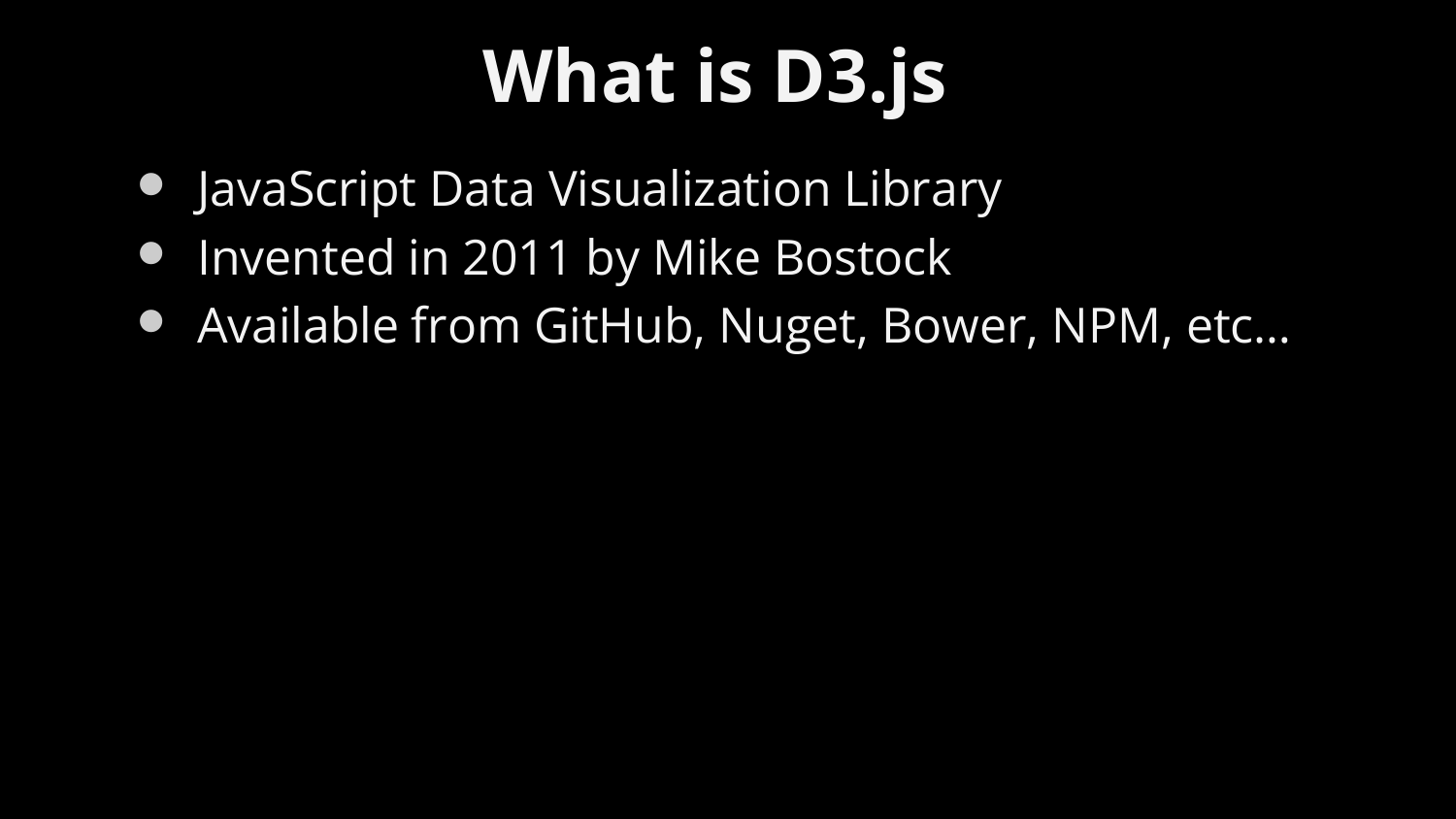

# What is D3.js
JavaScript Data Visualization Library
Invented in 2011 by Mike Bostock
Available from GitHub, Nuget, Bower, NPM, etc…